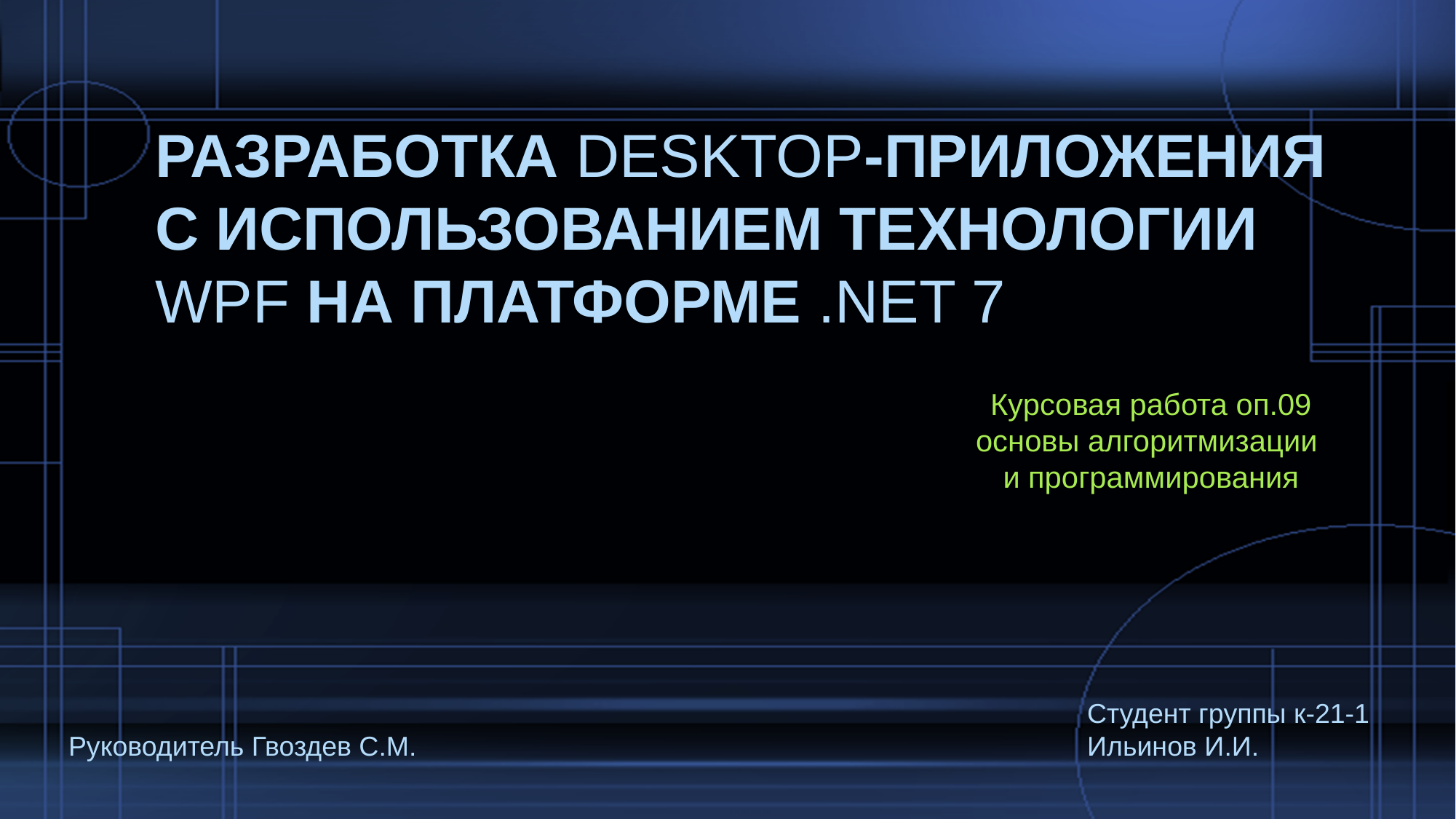

# Разработка desktop-приложения с использованием технологии wpf на платформе .net 7
Курсовая работа оп.09
основы алгоритмизации
и программирования
Студент группы к-21-1
Ильинов И.И.
Руководитель Гвоздев С.М.